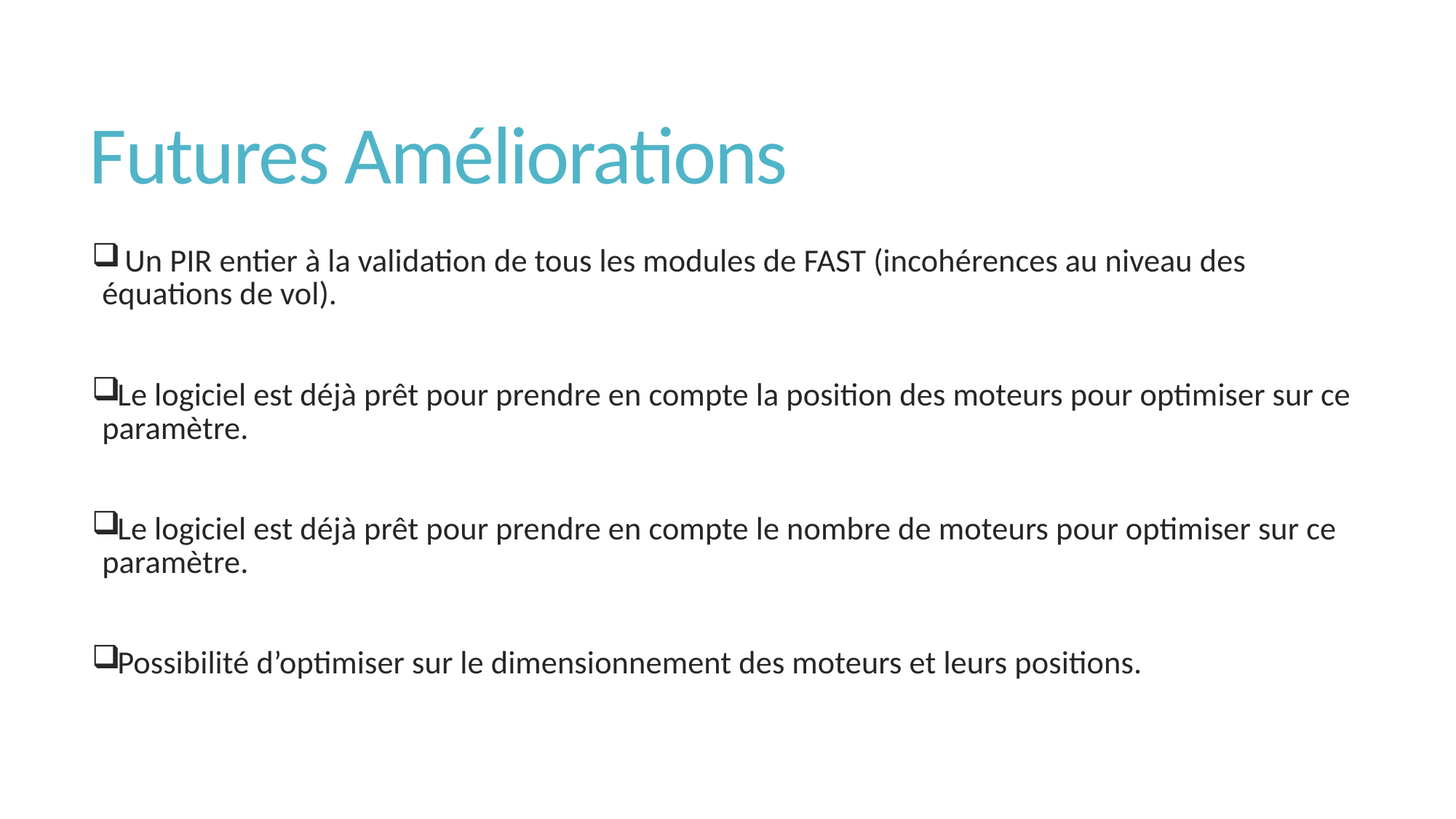

# Futures Améliorations
 Un PIR entier à la validation de tous les modules de FAST (incohérences au niveau des équations de vol).

Le logiciel est déjà prêt pour prendre en compte la position des moteurs pour optimiser sur ce paramètre.

Le logiciel est déjà prêt pour prendre en compte le nombre de moteurs pour optimiser sur ce paramètre.

Possibilité d’optimiser sur le dimensionnement des moteurs et leurs positions.